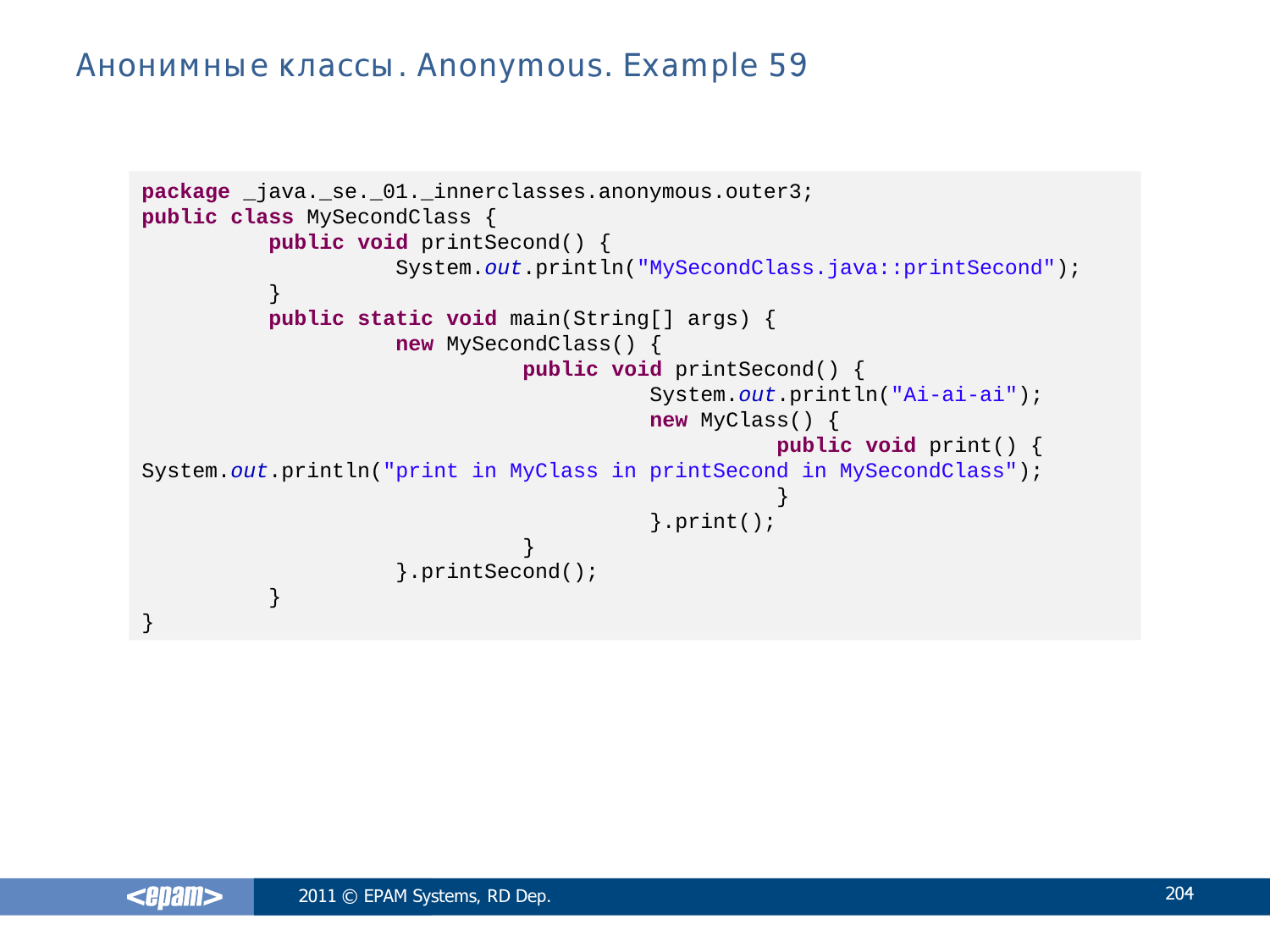

# Анонимные классы. Anonymous. Example 59
package _java._se._01._innerclasses.anonymous.outer3;
public class MySecondClass {
	public void printSecond() {
		System.out.println("MySecondClass.java::printSecond");
	}
	public static void main(String[] args) {
		new MySecondClass() {
			public void printSecond() {
				System.out.println("Ai-ai-ai");
				new MyClass() {
					public void print() {
System.out.println("print in MyClass in printSecond in MySecondClass");
					}
				}.print();
			}
		}.printSecond();
	}
}
204
2011 © EPAM Systems, RD Dep.